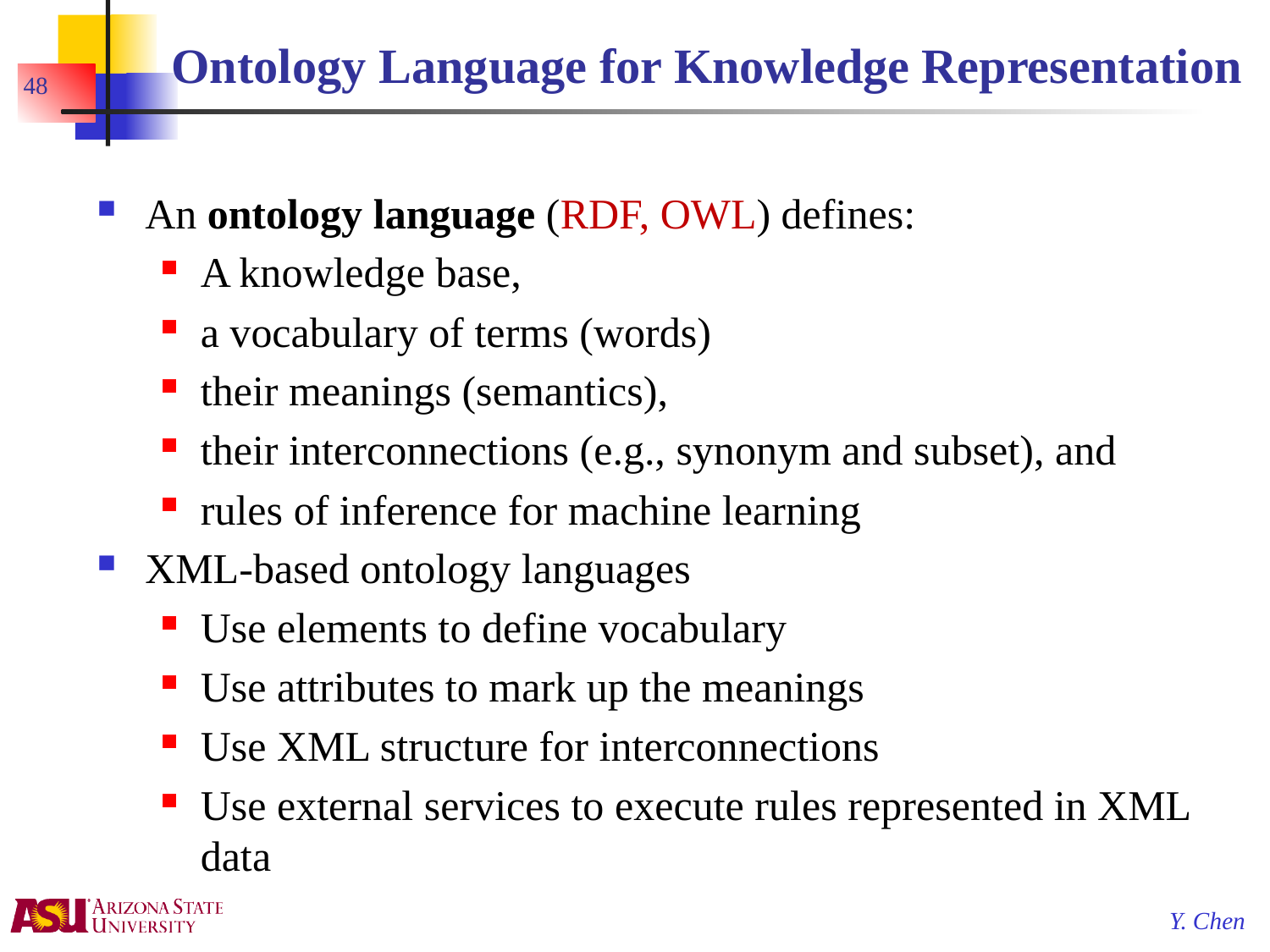

# Ontology Language for Knowledge Representation
48
An ontology language (RDF, OWL) defines:
A knowledge base,
a vocabulary of terms (words)
their meanings (semantics),
their interconnections (e.g., synonym and subset), and
rules of inference for machine learning
XML-based ontology languages
Use elements to define vocabulary
Use attributes to mark up the meanings
Use XML structure for interconnections
Use external services to execute rules represented in XML data